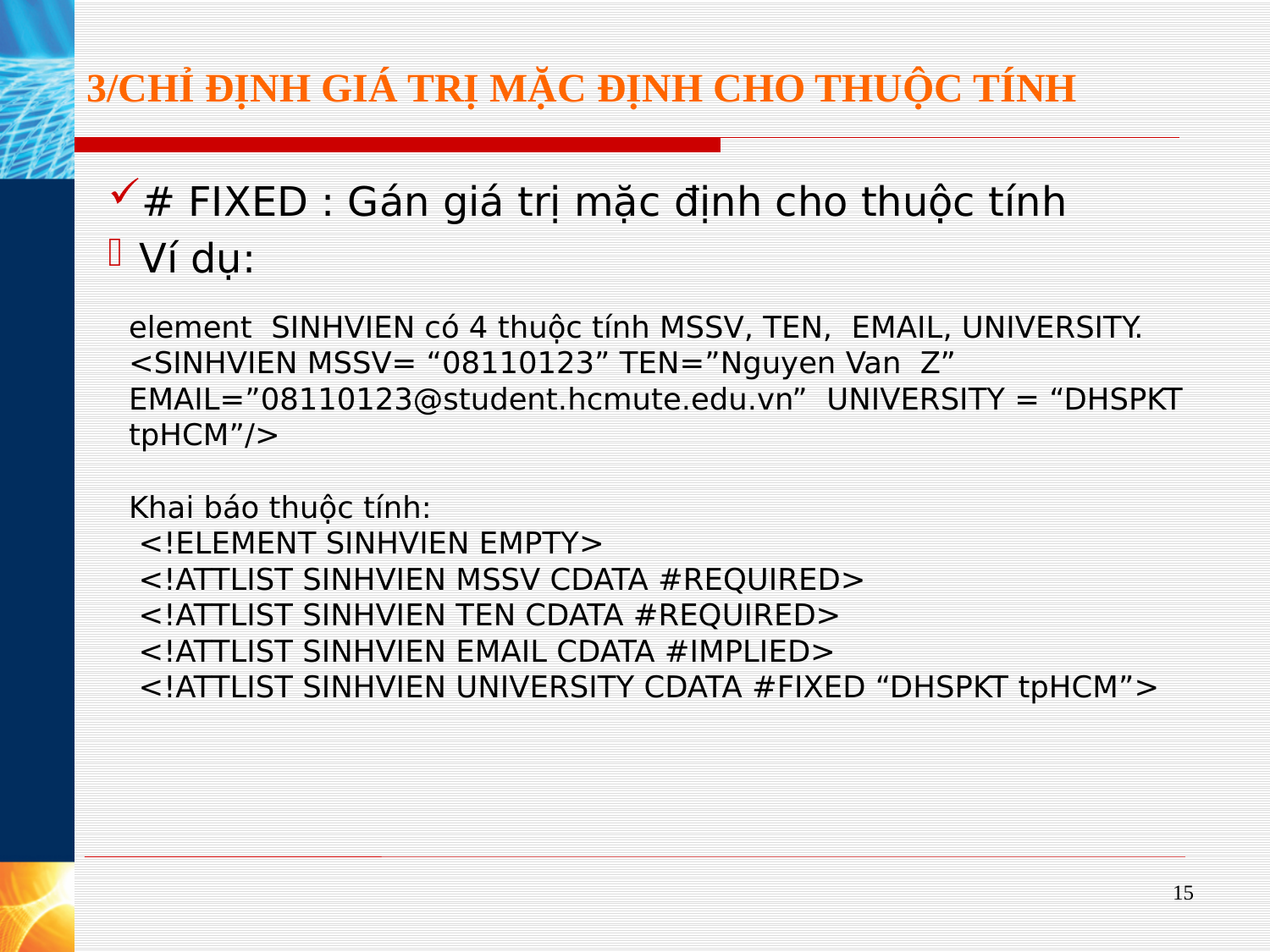

# 3/CHỈ ĐỊNH GIÁ TRỊ MẶC ĐỊNH CHO THUỘC TÍNH
# FIXED : Gán giá trị mặc định cho thuộc tính
Ví dụ:
element  SINHVIEN có 4 thuộc tính MSSV, TEN,  EMAIL, UNIVERSITY.
<SINHVIEN MSSV= “08110123” TEN=”Nguyen Van  Z” EMAIL=”08110123@student.hcmute.edu.vn”  UNIVERSITY = “DHSPKT tpHCM”/>

Khai báo thuộc tính:
 <!ELEMENT SINHVIEN EMPTY>
 <!ATTLIST SINHVIEN MSSV CDATA #REQUIRED>
 <!ATTLIST SINHVIEN TEN CDATA #REQUIRED>
 <!ATTLIST SINHVIEN EMAIL CDATA #IMPLIED>
 <!ATTLIST SINHVIEN UNIVERSITY CDATA #FIXED “DHSPKT tpHCM”>

15